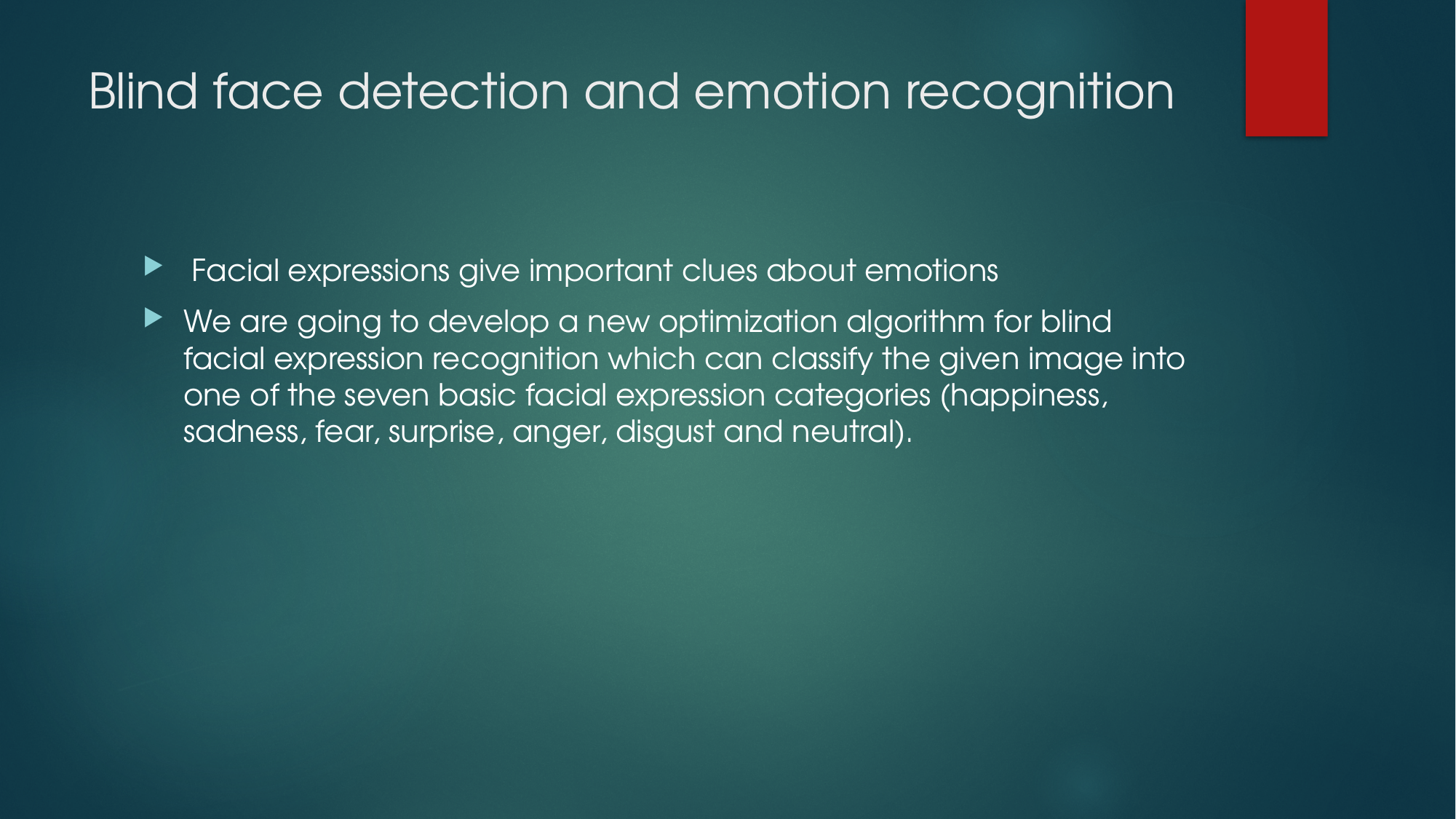

# Blind face detection and emotion recognition
 Facial expressions give important clues about emotions
We are going to develop a new optimization algorithm for blind facial expression recognition which can classify the given image into one of the seven basic facial expression categories (happiness, sadness, fear, surprise, anger, disgust and neutral).